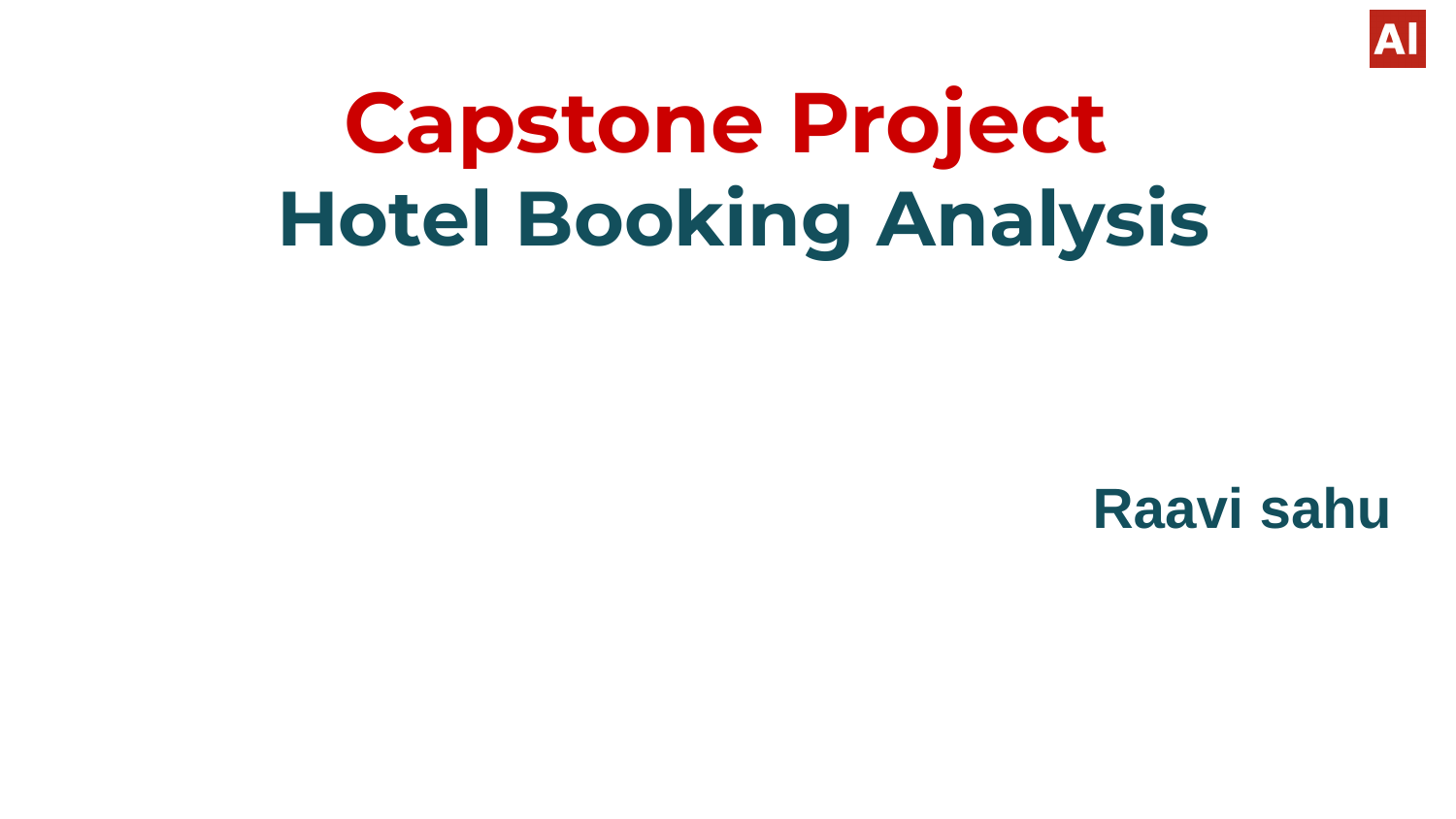

# Capstone Project
Hotel Booking Analysis

Raavi sahu